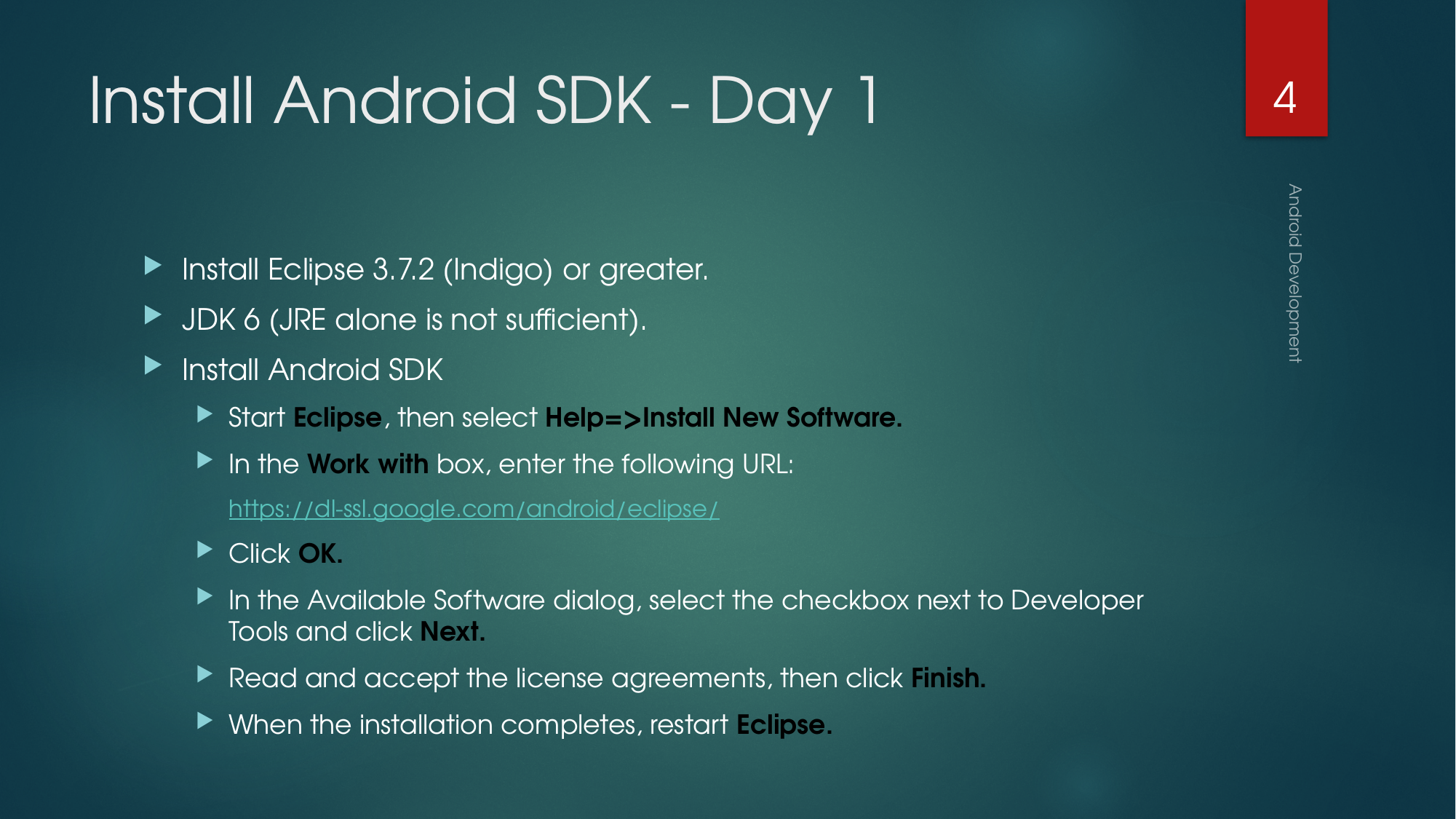

4
# Install Android SDK - Day 1
Install Eclipse 3.7.2 (Indigo) or greater.
JDK 6 (JRE alone is not sufficient).
Install Android SDK
Start Eclipse, then select Help=>Install New Software.
In the Work with box, enter the following URL:
https://dl-ssl.google.com/android/eclipse/
Click OK.
In the Available Software dialog, select the checkbox next to Developer Tools and click Next.
Read and accept the license agreements, then click Finish.
When the installation completes, restart Eclipse.

Android Development